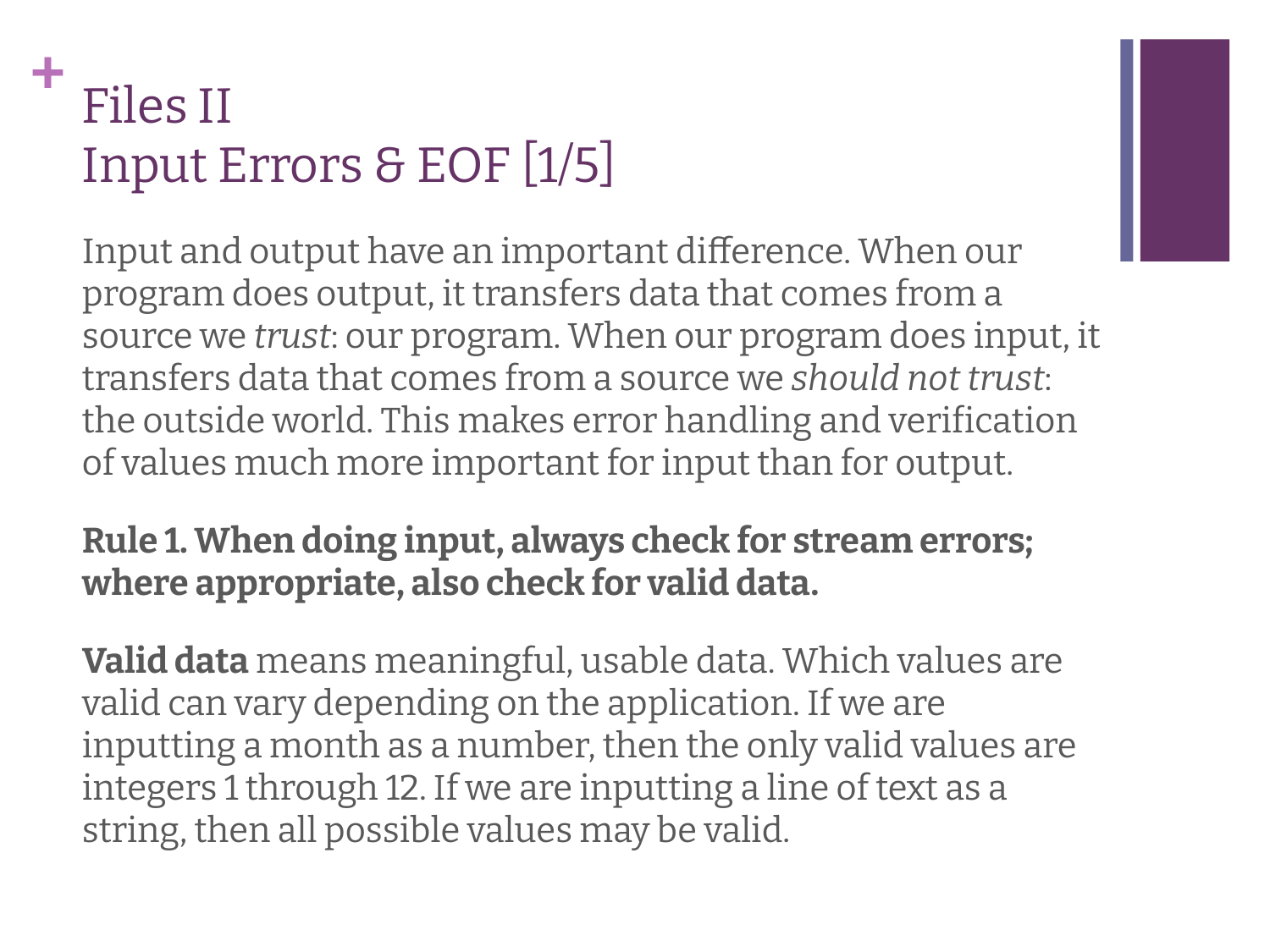

# Files II Input Errors & EOF [1/5]
Input and output have an important difference. When our program does output, it transfers data that comes from a source we trust: our program. When our program does input, it transfers data that comes from a source we should not trust: the outside world. This makes error handling and verification of values much more important for input than for output.
Rule 1. When doing input, always check for stream errors; where appropriate, also check for valid data.
Valid data means meaningful, usable data. Which values are valid can vary depending on the application. If we are inputting a month as a number, then the only valid values are integers 1 through 12. If we are inputting a line of text as a string, then all possible values may be valid.